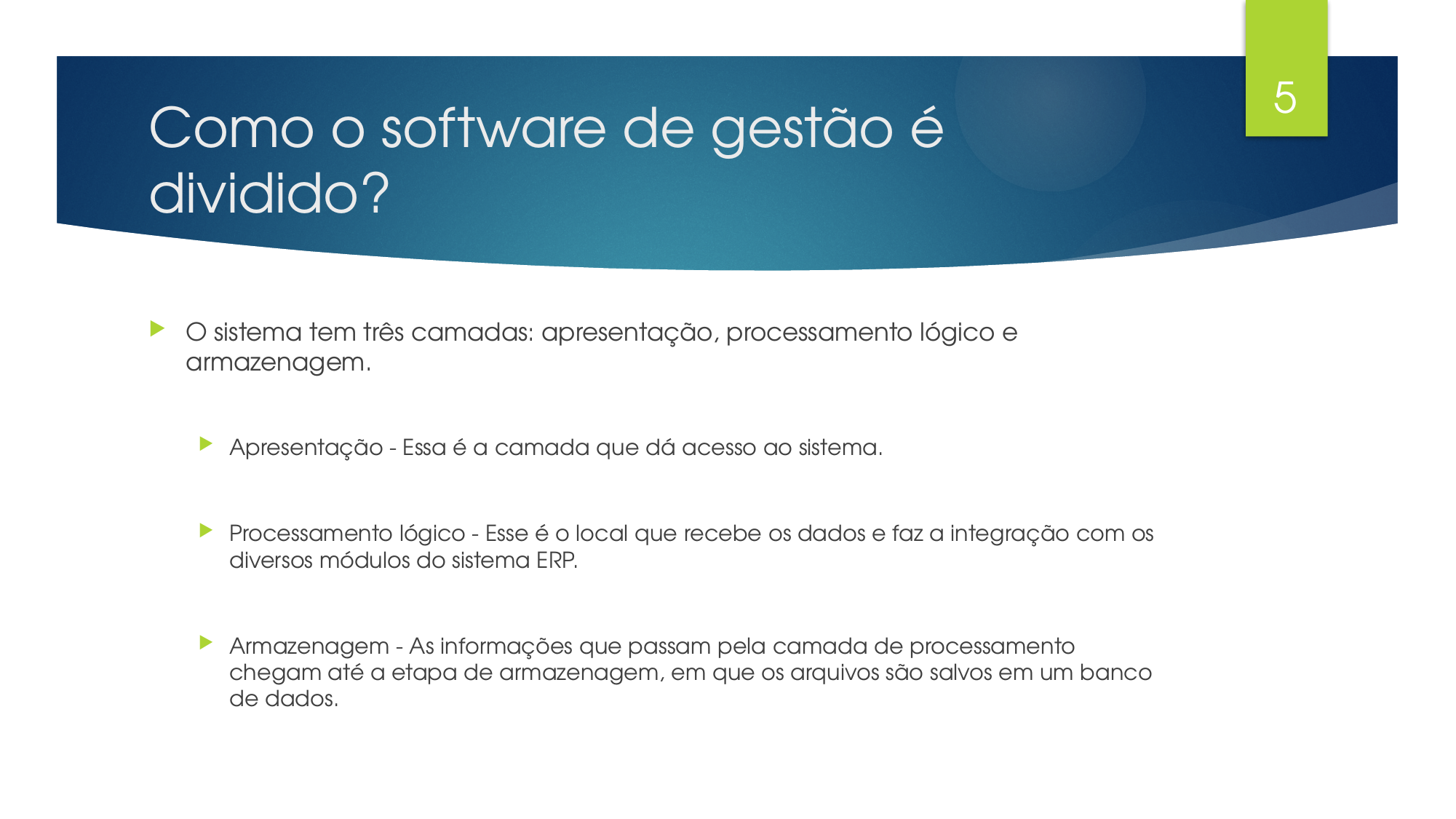

5
# Como o software de gestão é dividido?
O sistema tem três camadas: apresentação, processamento lógico e armazenagem.

Apresentação - Essa é a camada que dá acesso ao sistema.

Processamento lógico - Esse é o local que recebe os dados e faz a integração com os diversos módulos do sistema ERP.

Armazenagem - As informações que passam pela camada de processamento chegam até a etapa de armazenagem, em que os arquivos são salvos em um banco de dados.